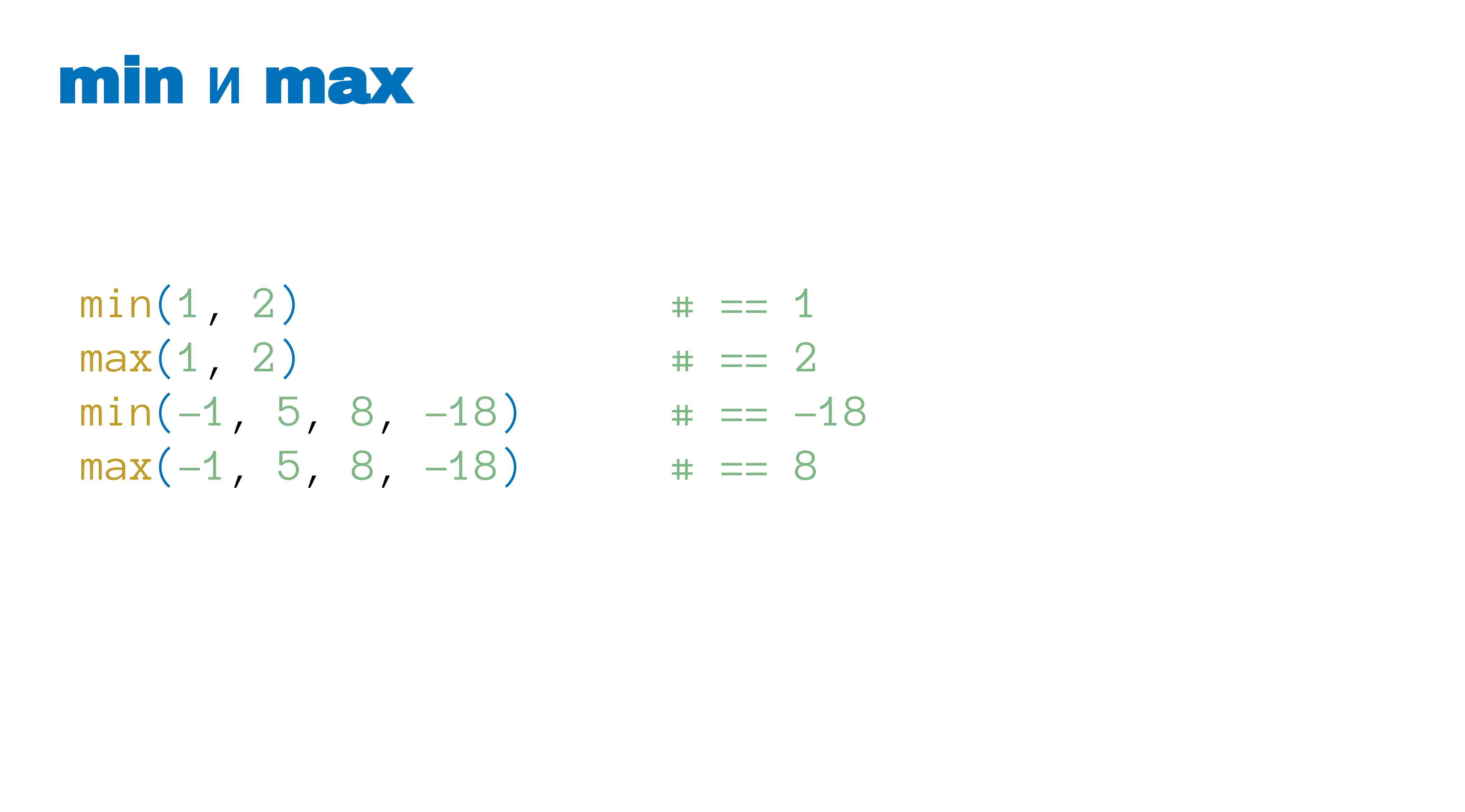

# min и max
min(1, 2)               # == 1
max(1, 2)               # == 2
min(-1, 5, 8, -18)      # == -18
max(-1, 5, 8, -18)      # == 8
25